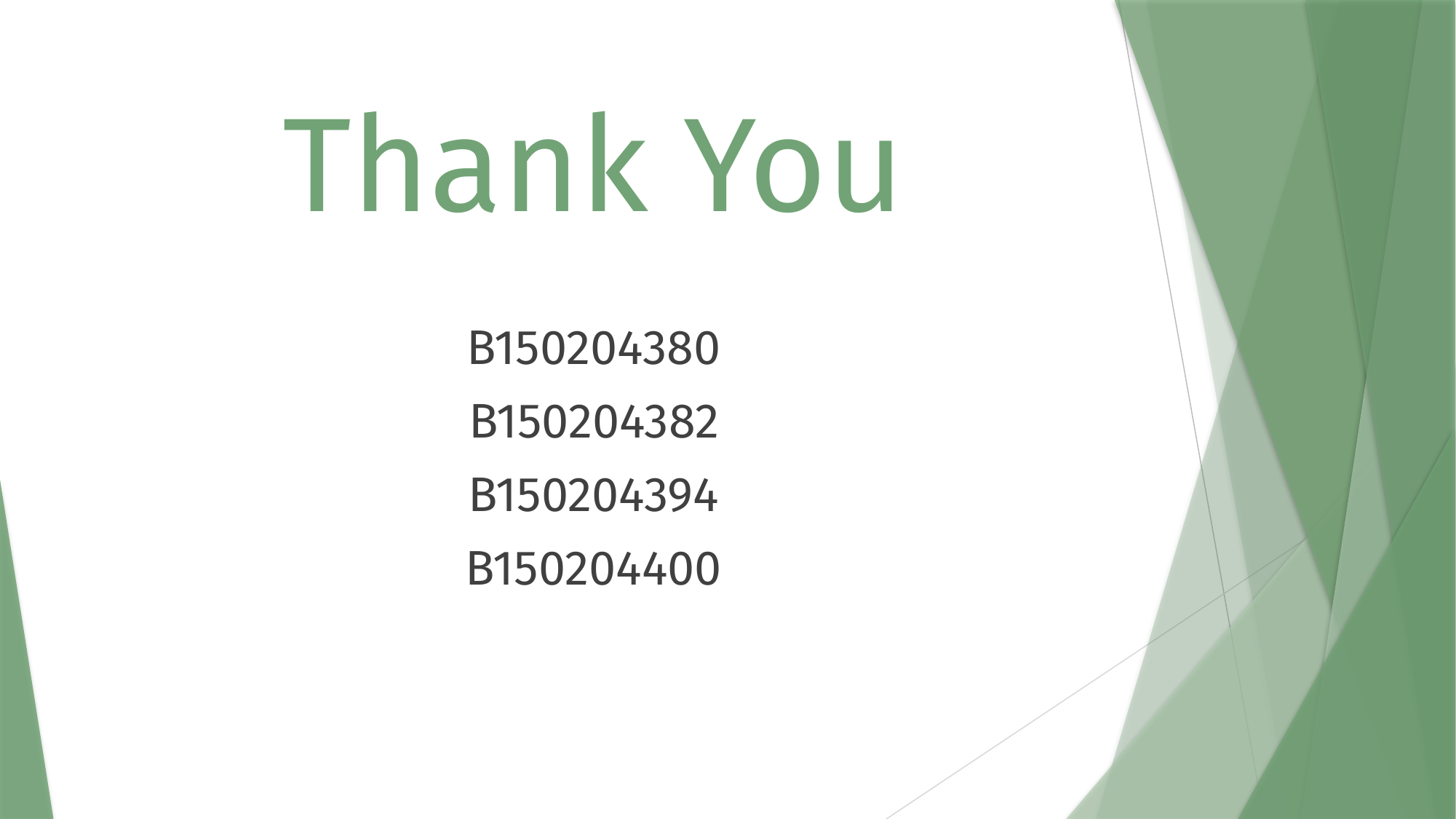

# Thank You
B150204380
B150204382
B150204394
B150204400